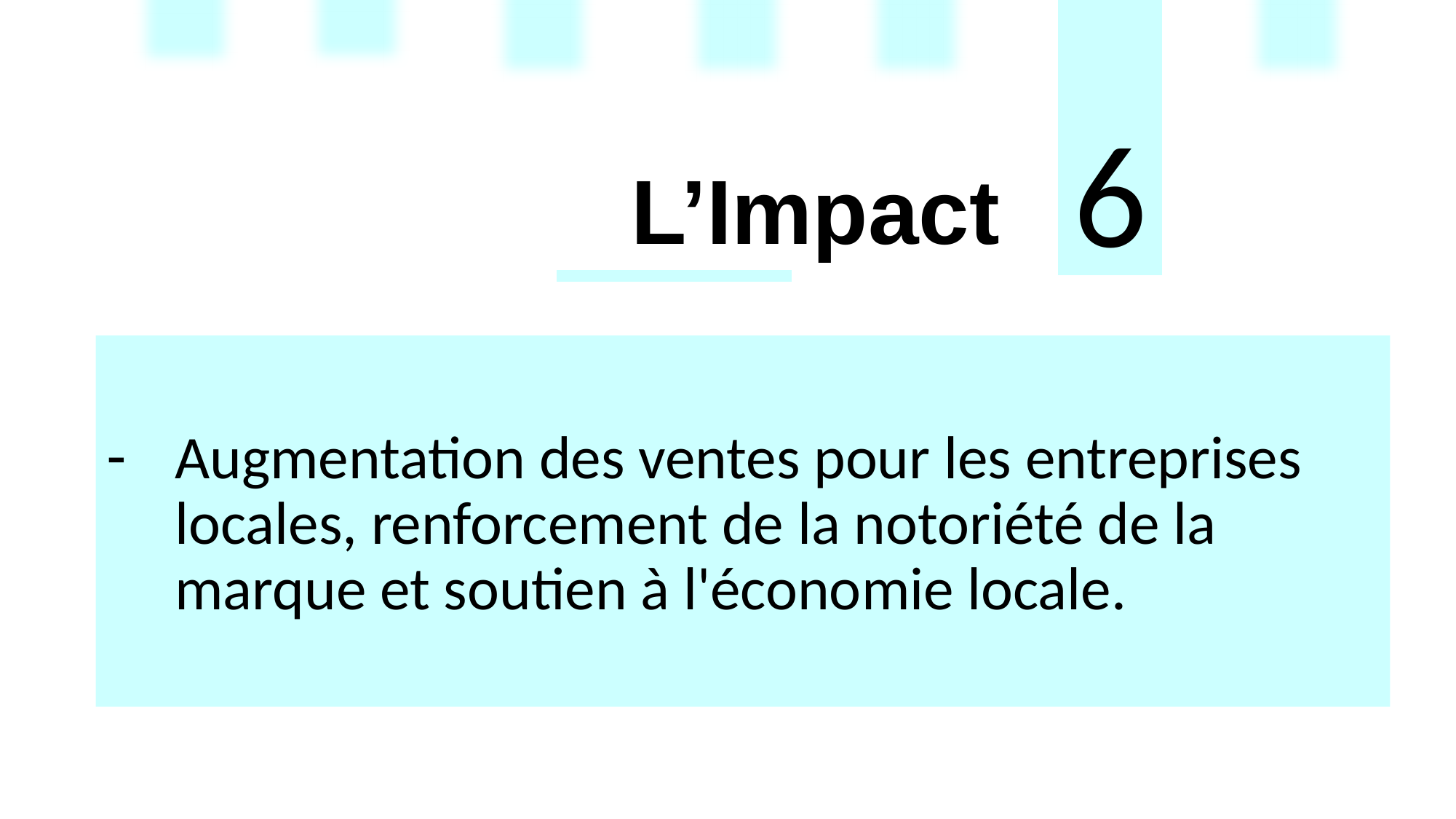

6

L’Impact

Augmentation des ventes pour les entreprises locales, renforcement de la notoriété de la marque et soutien à l'économie locale.